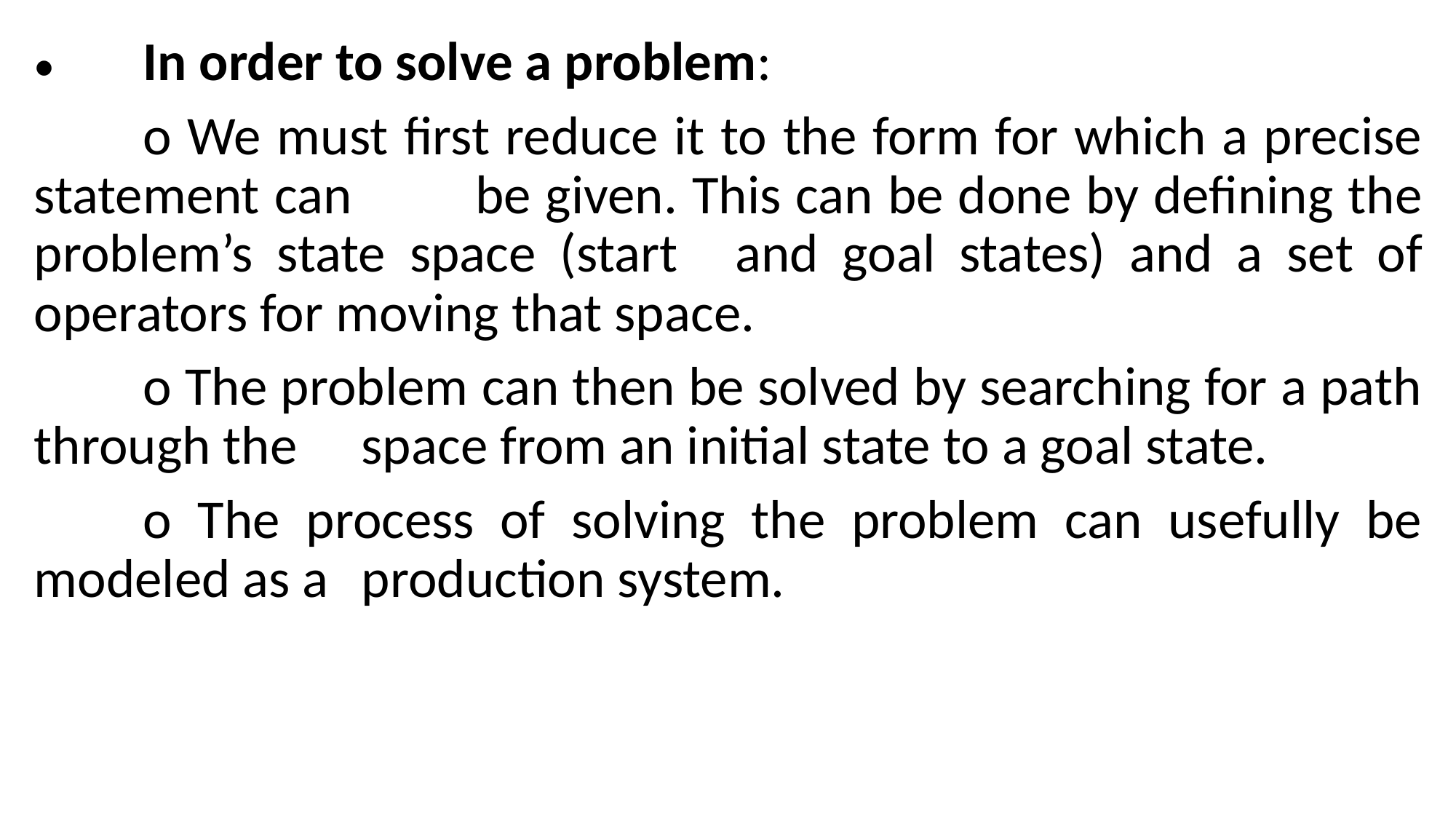

•	In order to solve a problem:
	o We must first reduce it to the form for which a precise statement can 	be given. This can be done by defining the problem’s state space (start 	and goal states) and a set of operators for moving that space.
	o The problem can then be solved by searching for a path through the 	space from an initial state to a goal state.
	o The process of solving the problem can usefully be modeled as a 	production system.